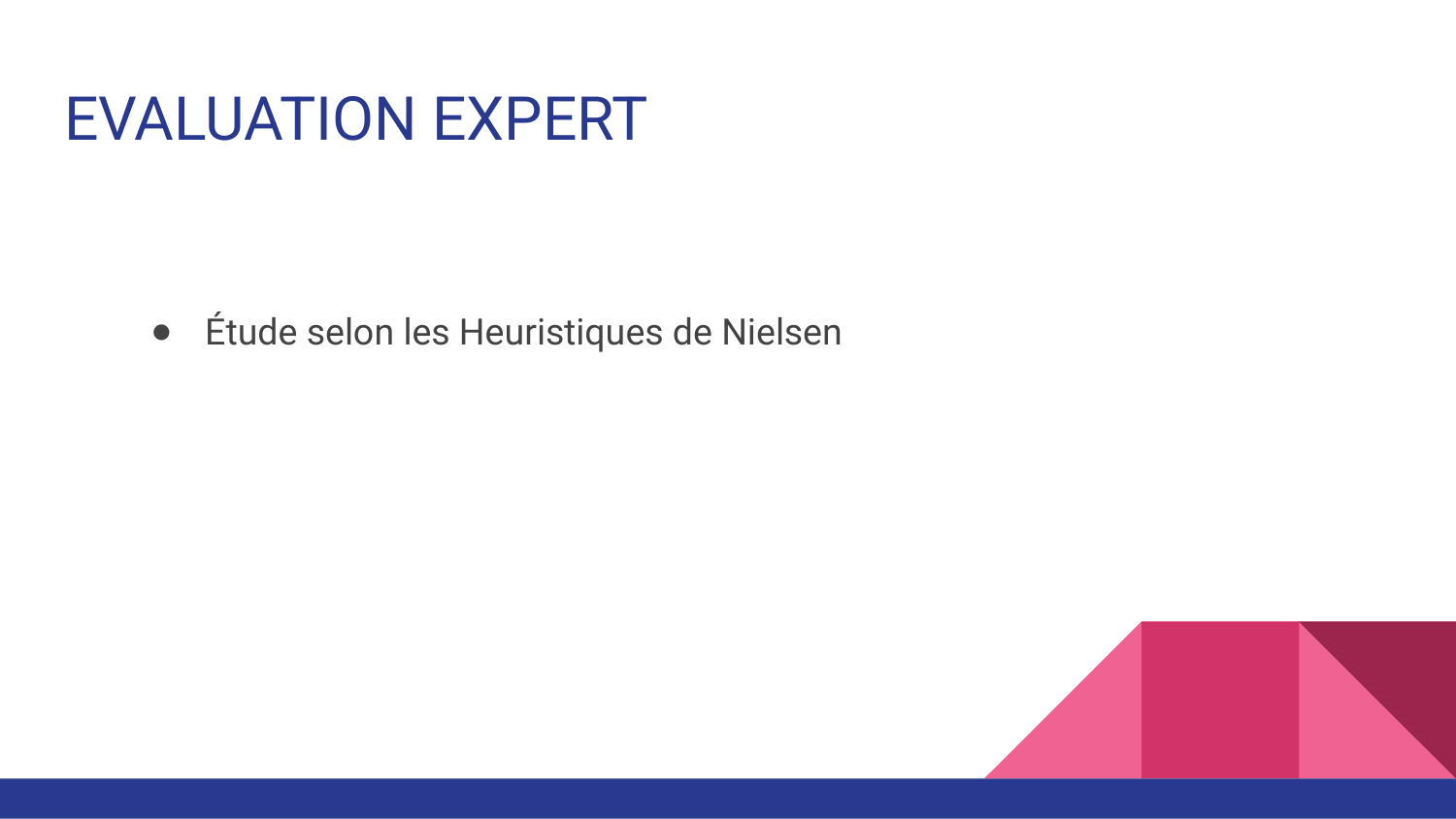

# EVALUATION EXPERT
Étude selon les Heuristiques de Nielsen